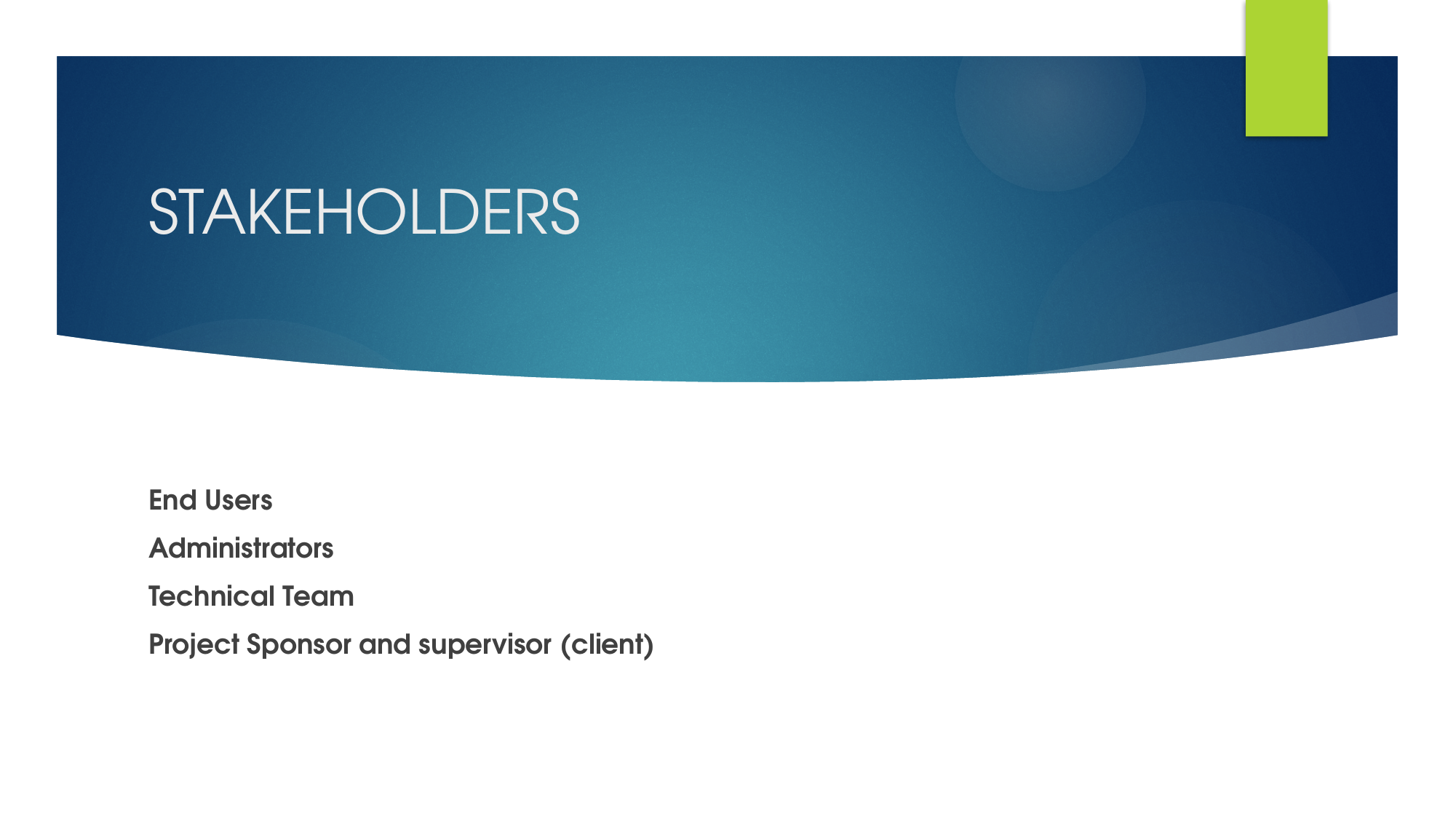

# STAKEHOLDERS
End Users
Administrators
Technical Team
Project Sponsor and supervisor (client)